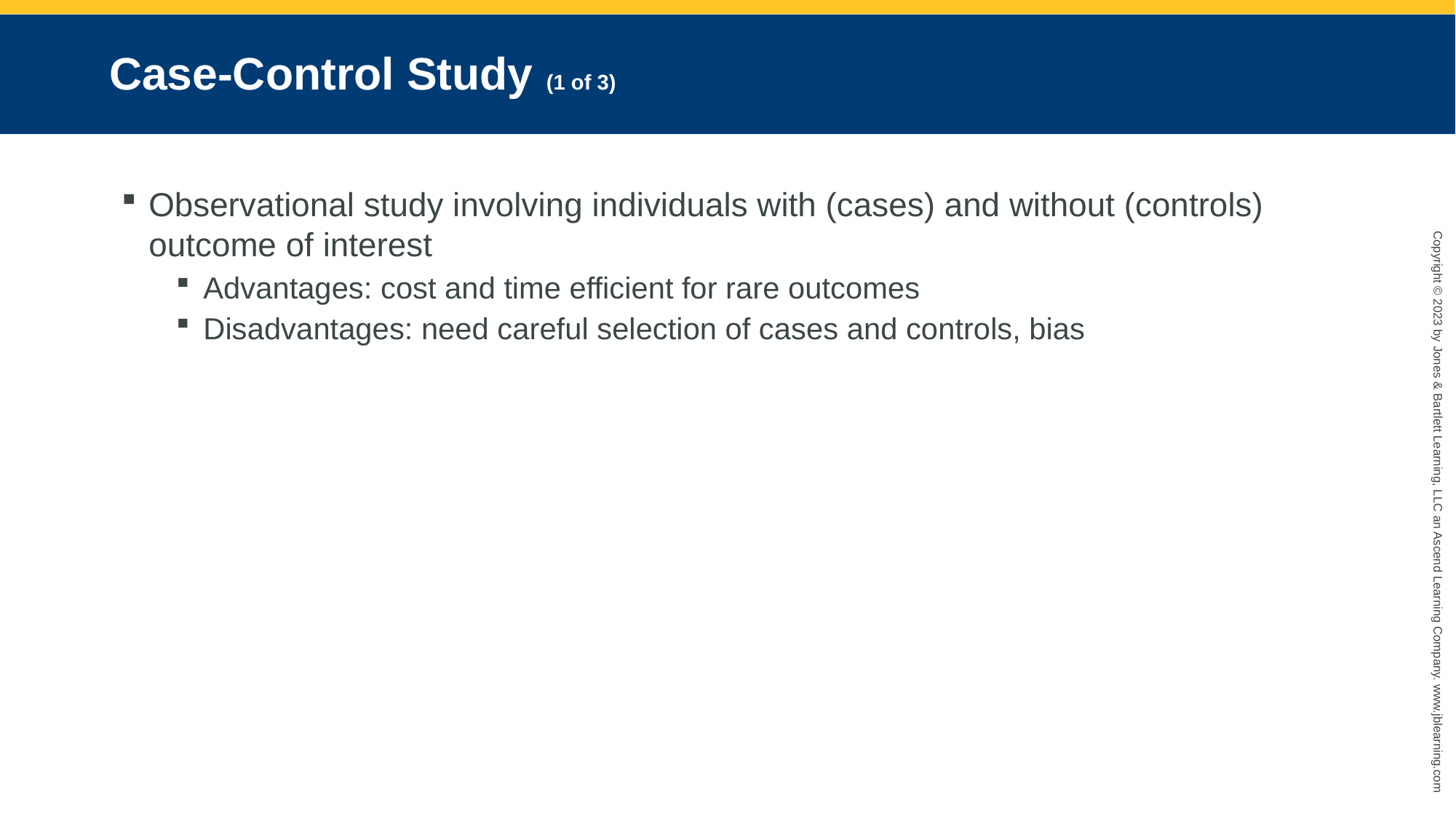

# Case-Control Study (1 of 3)
Observational study involving individuals with (cases) and without (controls) outcome of interest
Advantages: cost and time efficient for rare outcomes
Disadvantages: need careful selection of cases and controls, bias